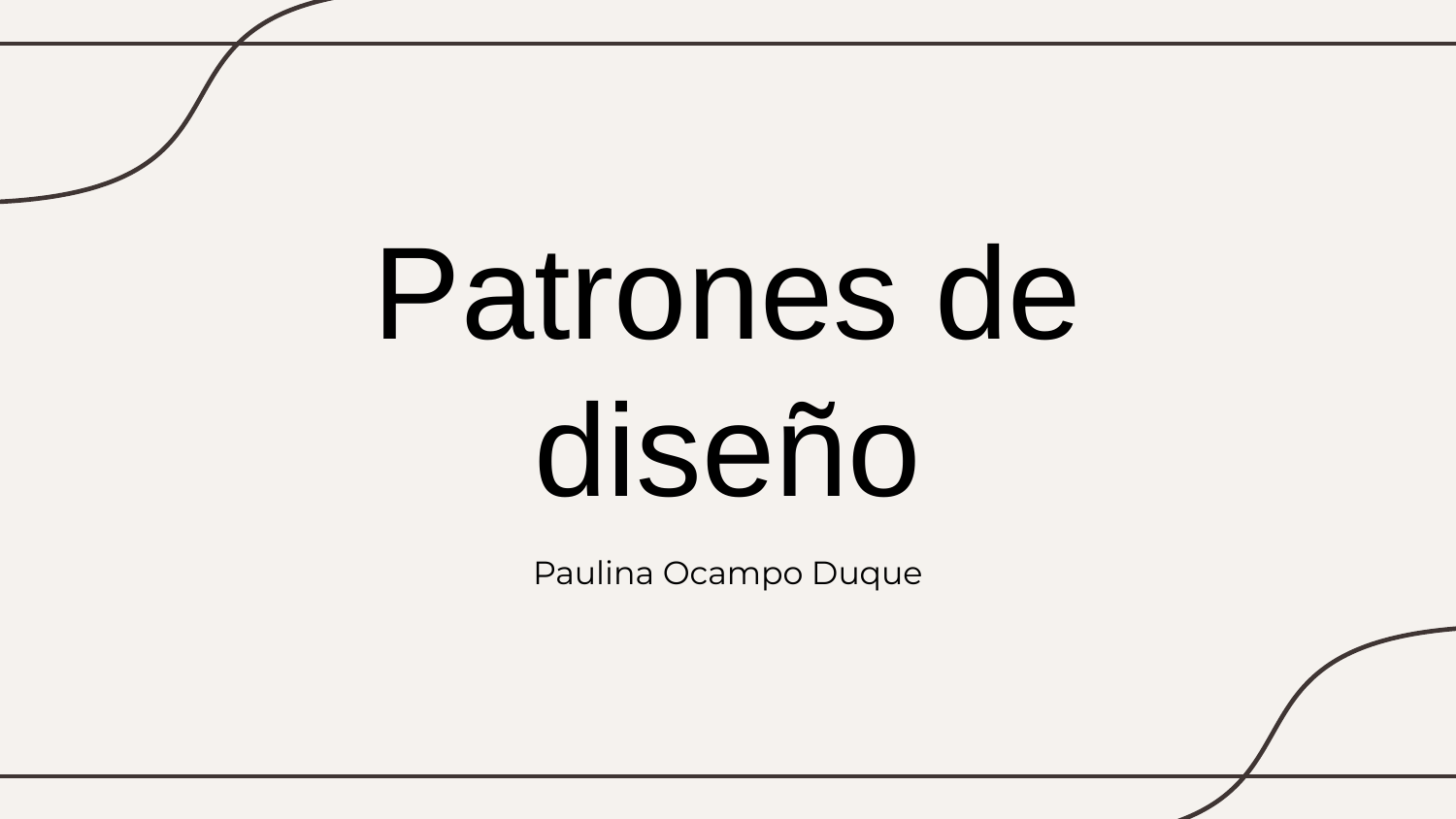

# Patrones de diseño
Paulina Ocampo Duque